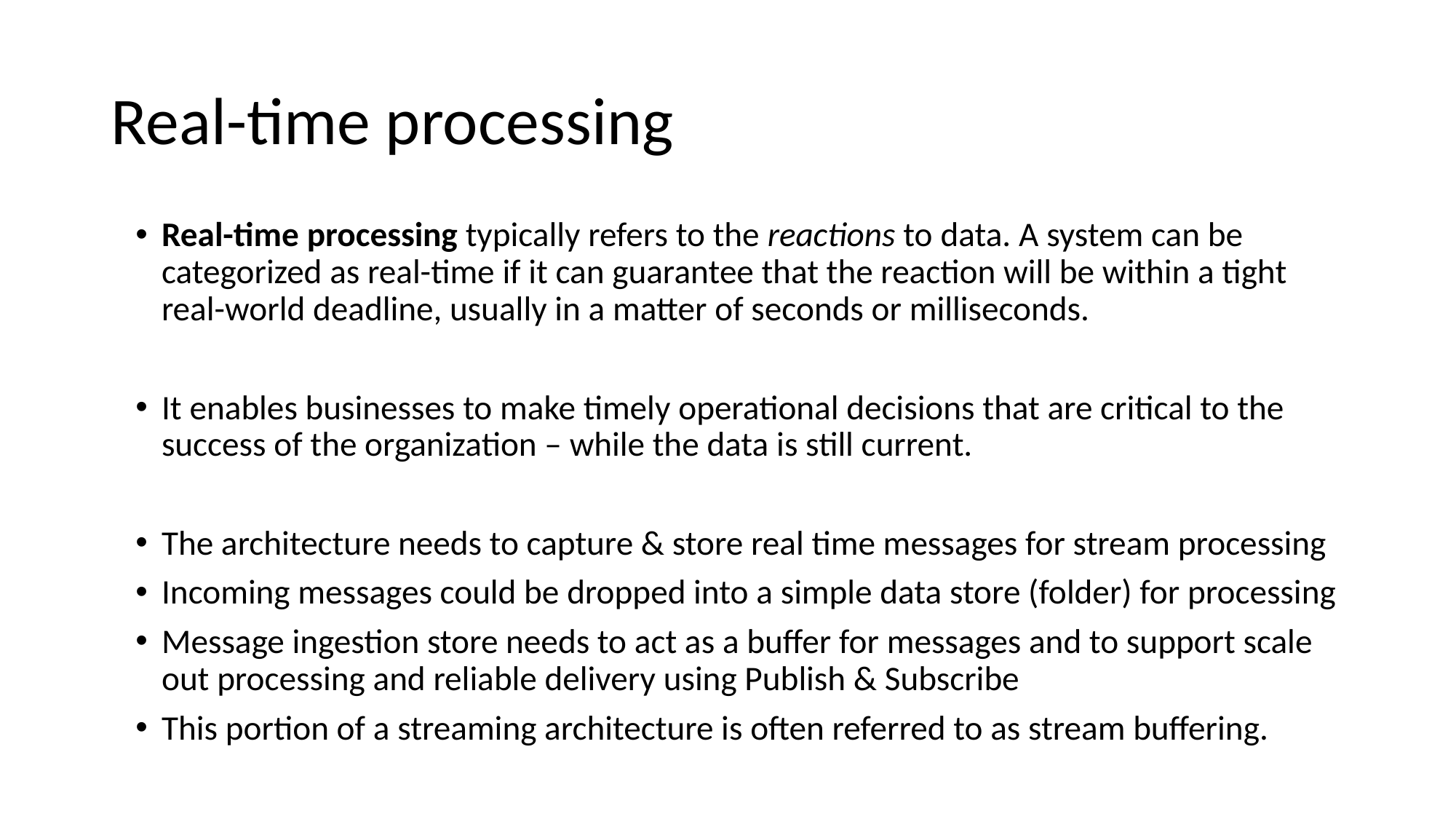

# Real-time processing
Real-time processing typically refers to the reactions to data. A system can be categorized as real-time if it can guarantee that the reaction will be within a tight real-world deadline, usually in a matter of seconds or milliseconds.

It enables businesses to make timely operational decisions that are critical to the success of the organization – while the data is still current.

The architecture needs to capture & store real time messages for stream processing
Incoming messages could be dropped into a simple data store (folder) for processing
Message ingestion store needs to act as a buffer for messages and to support scale out processing and reliable delivery using Publish & Subscribe
This portion of a streaming architecture is often referred to as stream buffering.